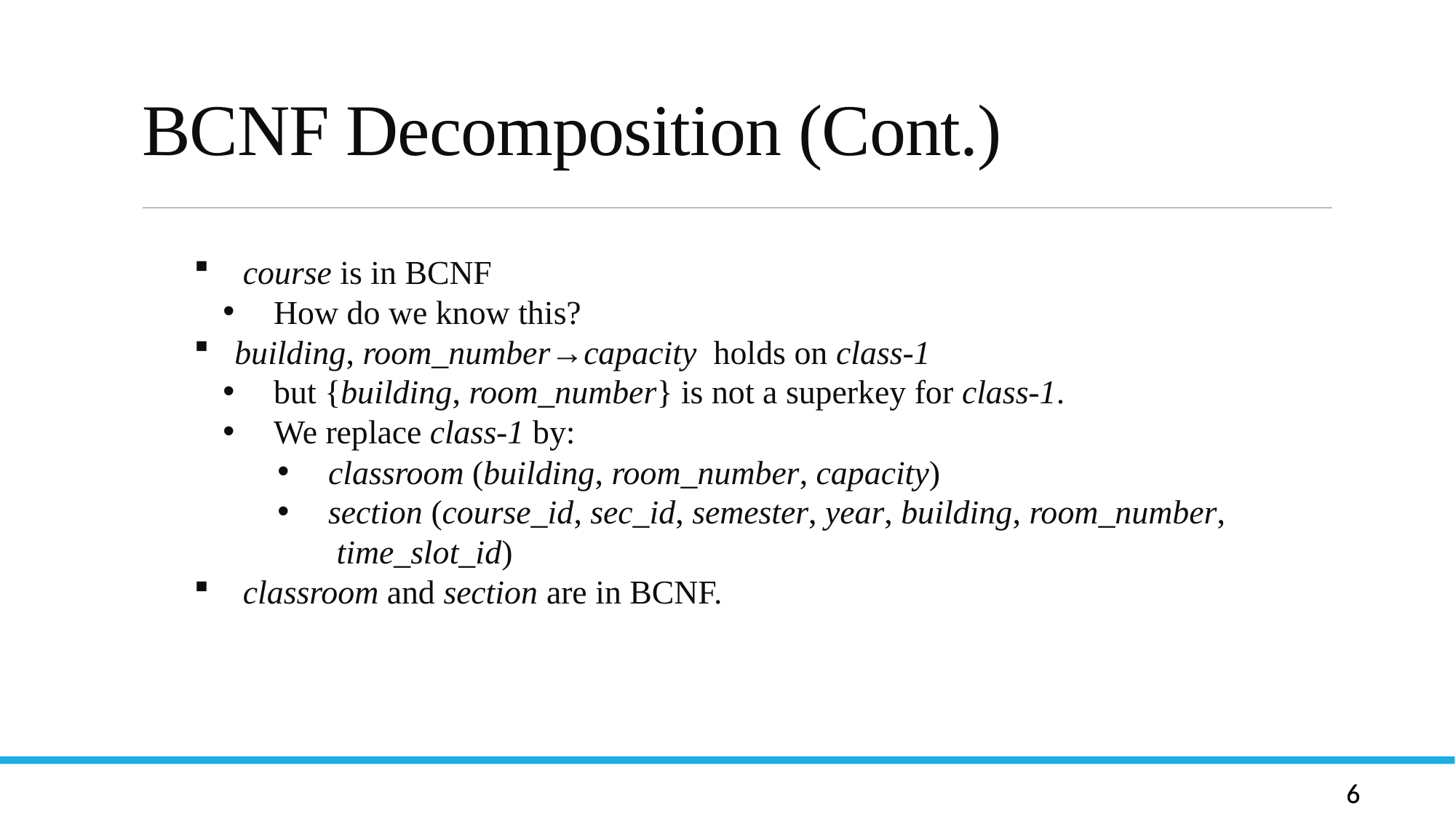

# BCNF Decomposition (Cont.)

Let R be a relation schema and let R1 and R2 form a decomposition of R . That is R = R1  U R2
We say that the decomposition if there is no loss of information by replacing  R with the two relation schemas R1  U R2
Formally,
             ∏ R1 (r)     ∏ R2 (r) = r
And,  conversely a decomposition is lossy if
     r  ⊂  ∏ R1 (r)     ∏ R2 (r) = r

    course is in BCNF
   How do we know this?
   building, room_number→capacity  holds on class-1
   but {building, room_number} is not a superkey for class-1.
   We replace class-1 by:
   classroom (building, room_number, capacity)
   section (course_id, sec_id, semester, year, building, room_number,
    time_slot_id)
    classroom and section are in BCNF.